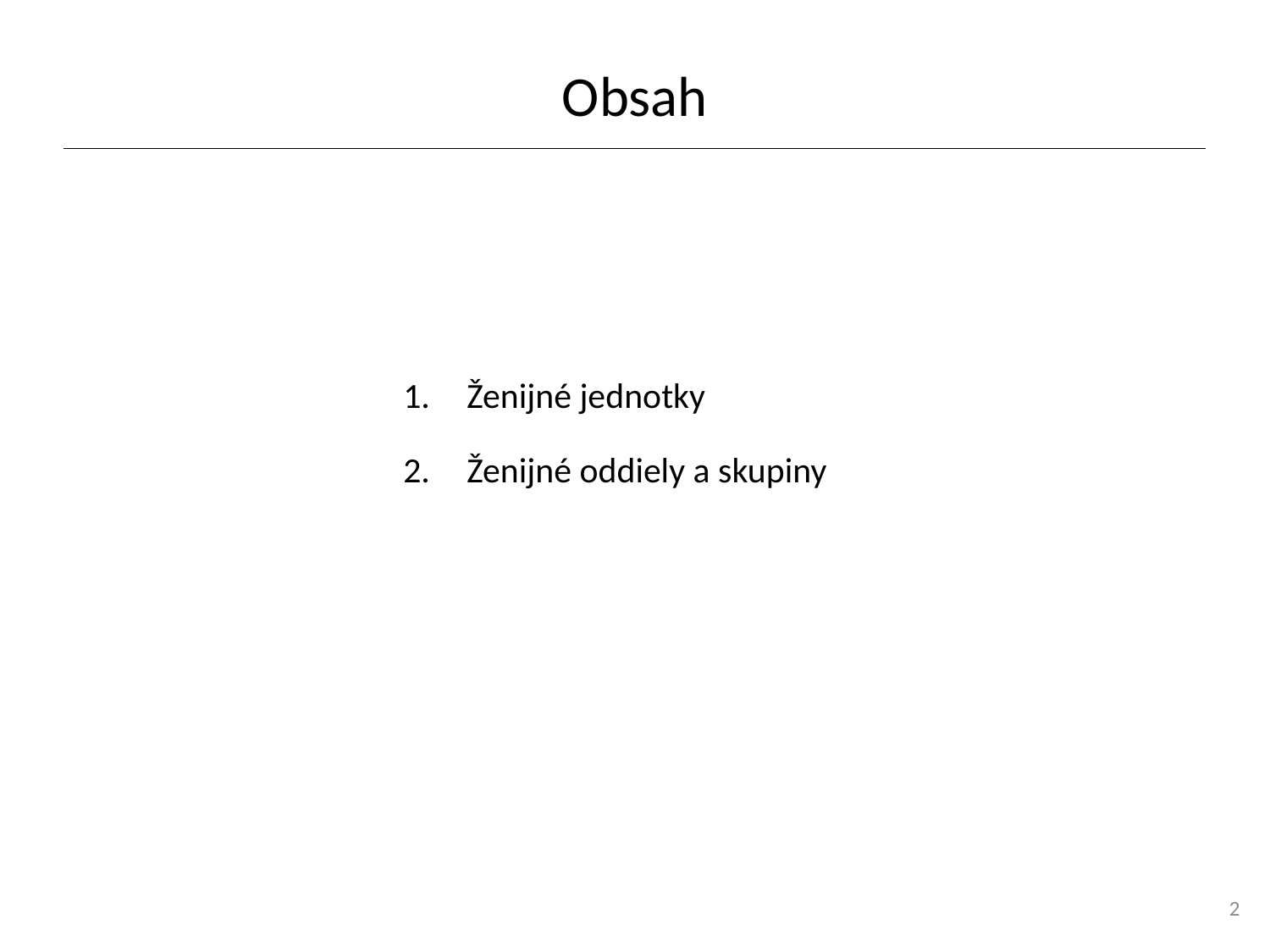

# Obsah
Ženijné jednotky
Ženijné oddiely a skupiny

2